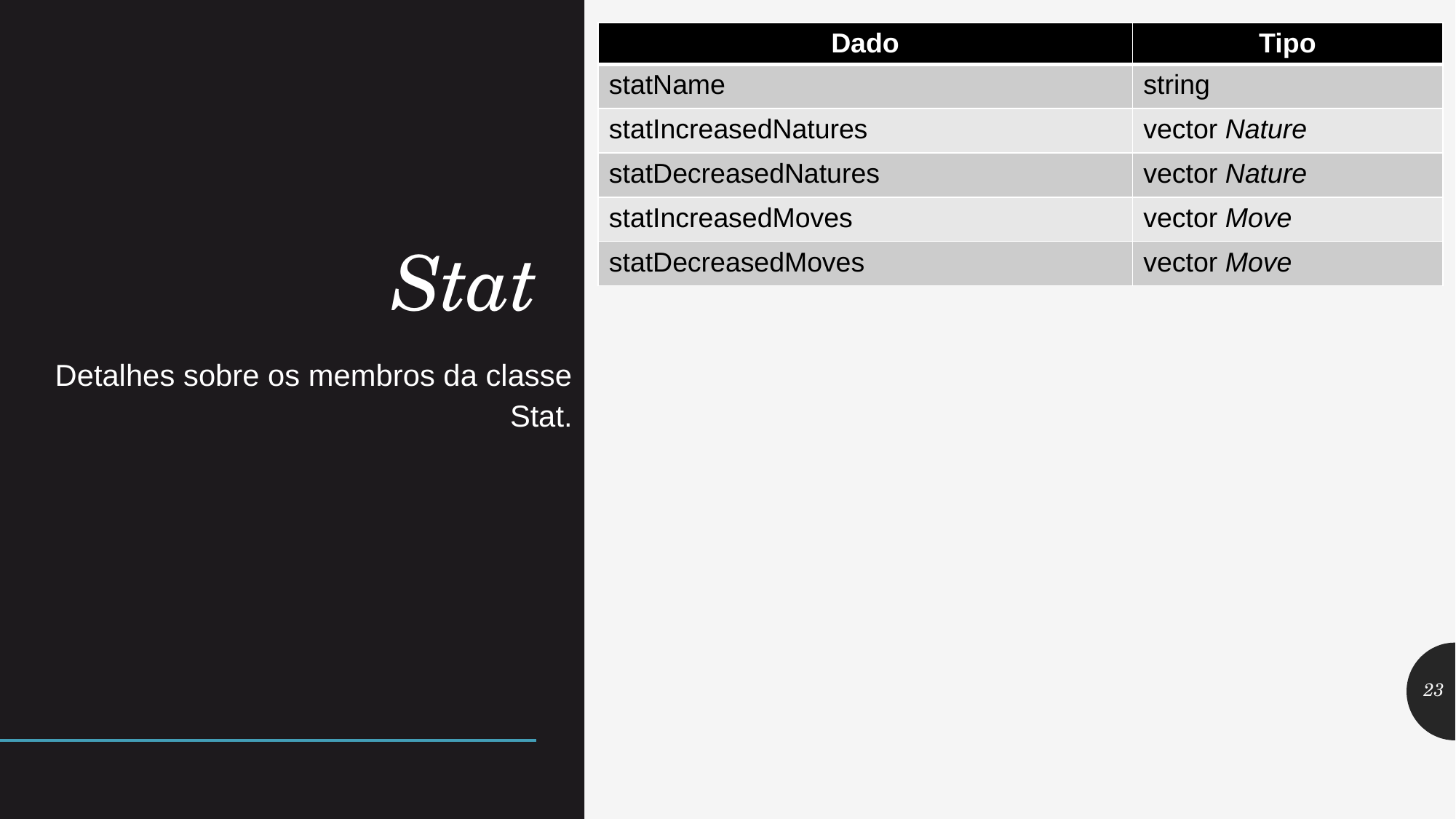

| Dado | Tipo |
| --- | --- |
| statName | string |
| statIncreasedNatures | vector Nature |
| statDecreasedNatures | vector Nature |
| statIncreasedMoves | vector Move |
| statDecreasedMoves | vector Move |
# Stat
Detalhes sobre os membros da classe Stat.
23